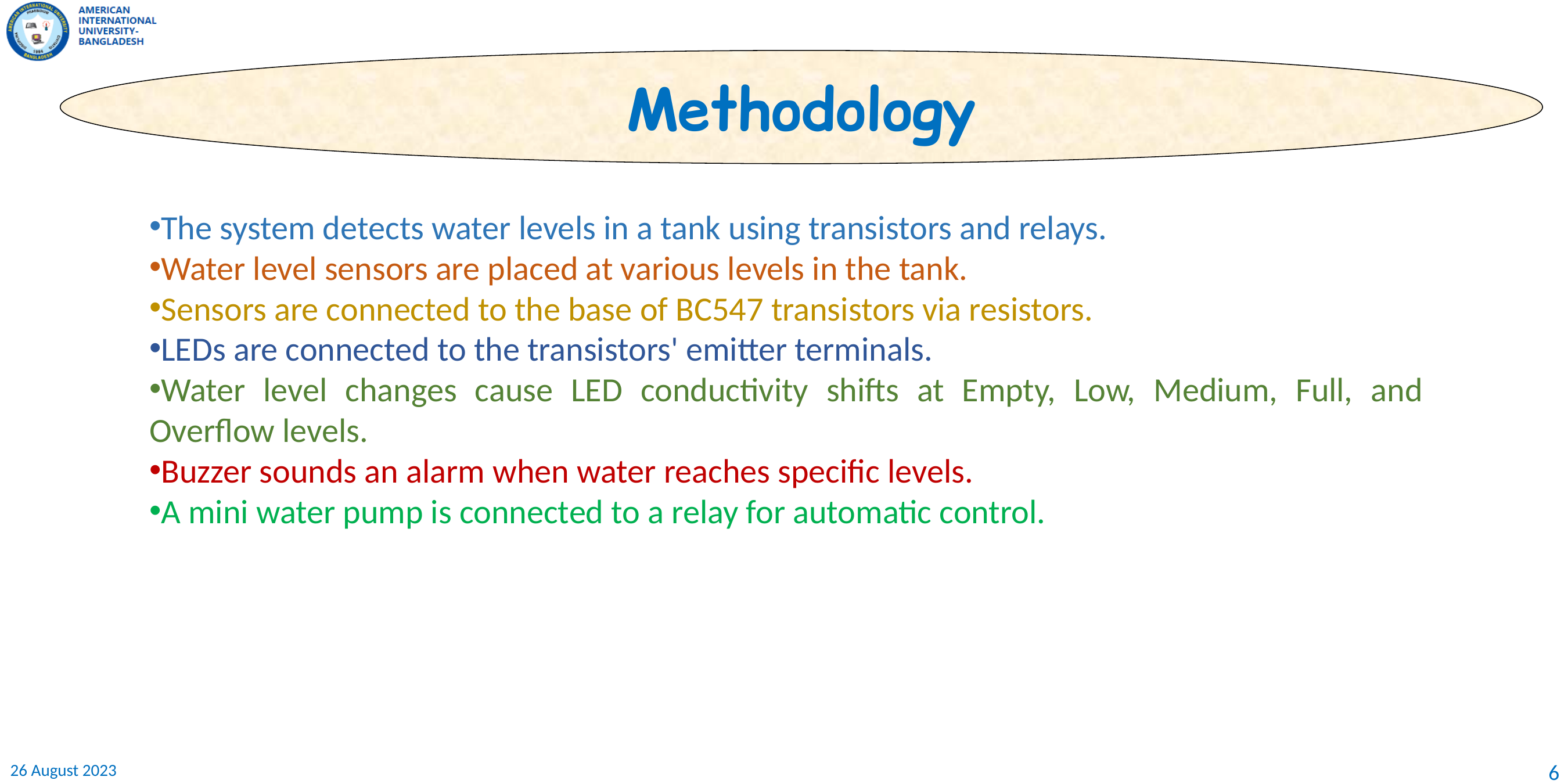

Methodology

The system detects water levels in a tank using transistors and relays.
Water level sensors are placed at various levels in the tank.
Sensors are connected to the base of BC547 transistors via resistors.
LEDs are connected to the transistors' emitter terminals.
Water level changes cause LED conductivity shifts at Empty, Low, Medium, Full, and Overflow levels.
Buzzer sounds an alarm when water reaches specific levels.
A mini water pump is connected to a relay for automatic control.
6